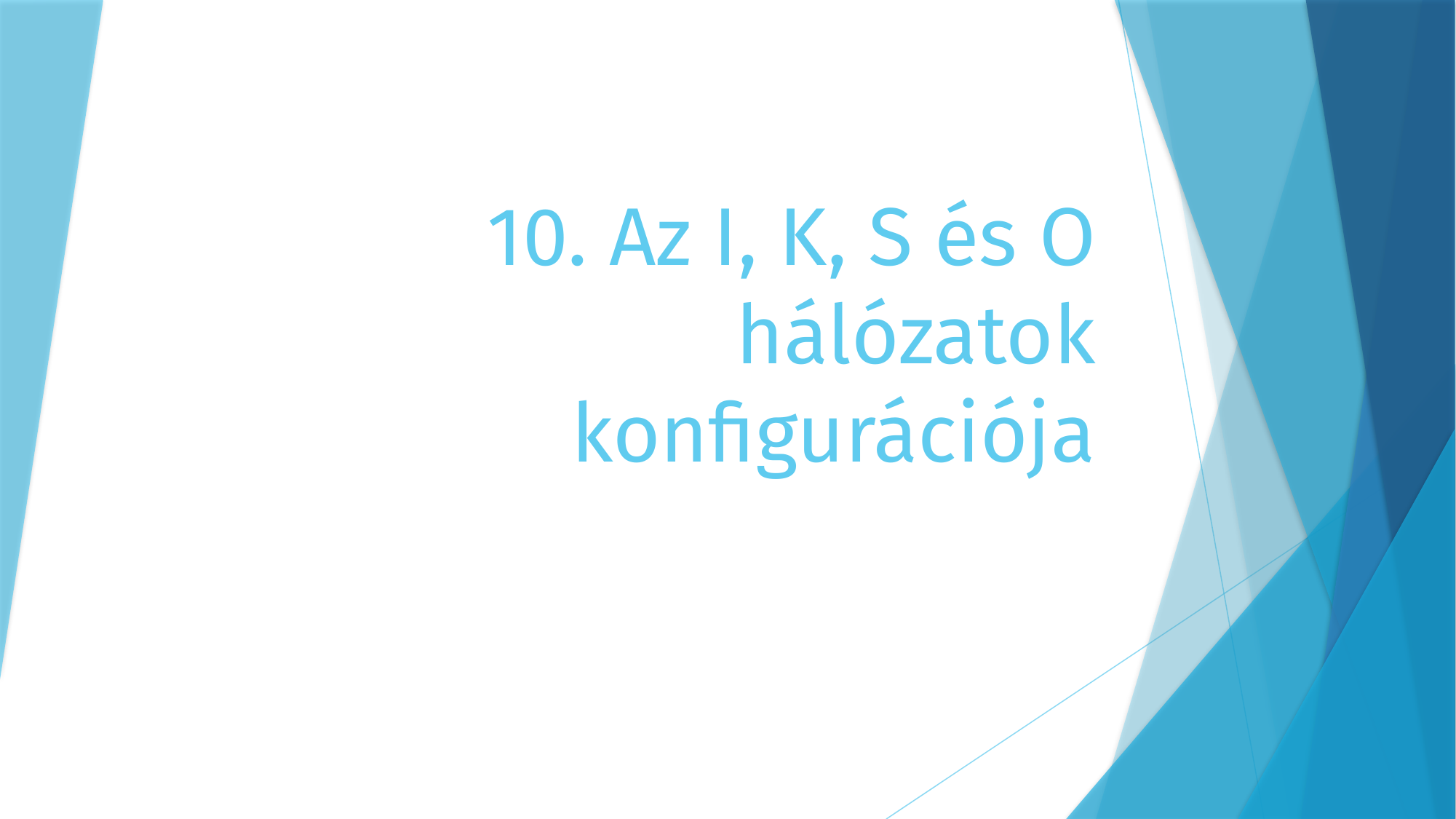

# 10. Az I, K, S és O hálózatok konfigurációja